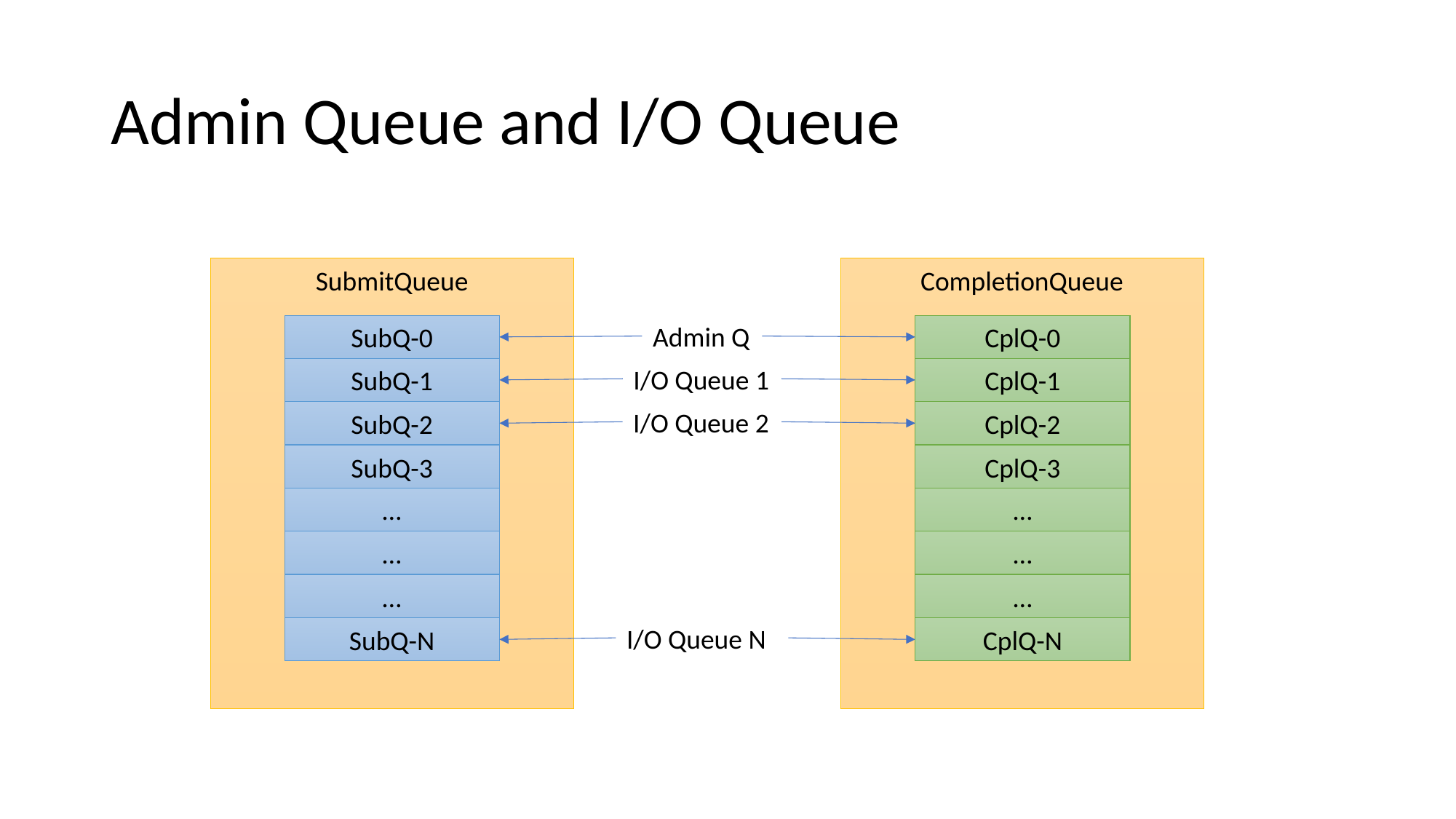

# Admin Queue and I/O Queue

SubmitQueue
SubQ-0
SubQ-1
SubQ-2
SubQ-3
…
…
…
SubQ-N
CompletionQueue
CplQ-0
CplQ-1
CplQ-2
CplQ-3
…
…
…
CplQ-N
Admin Q
I/O Queue 1
I/O Queue 2
I/O Queue N